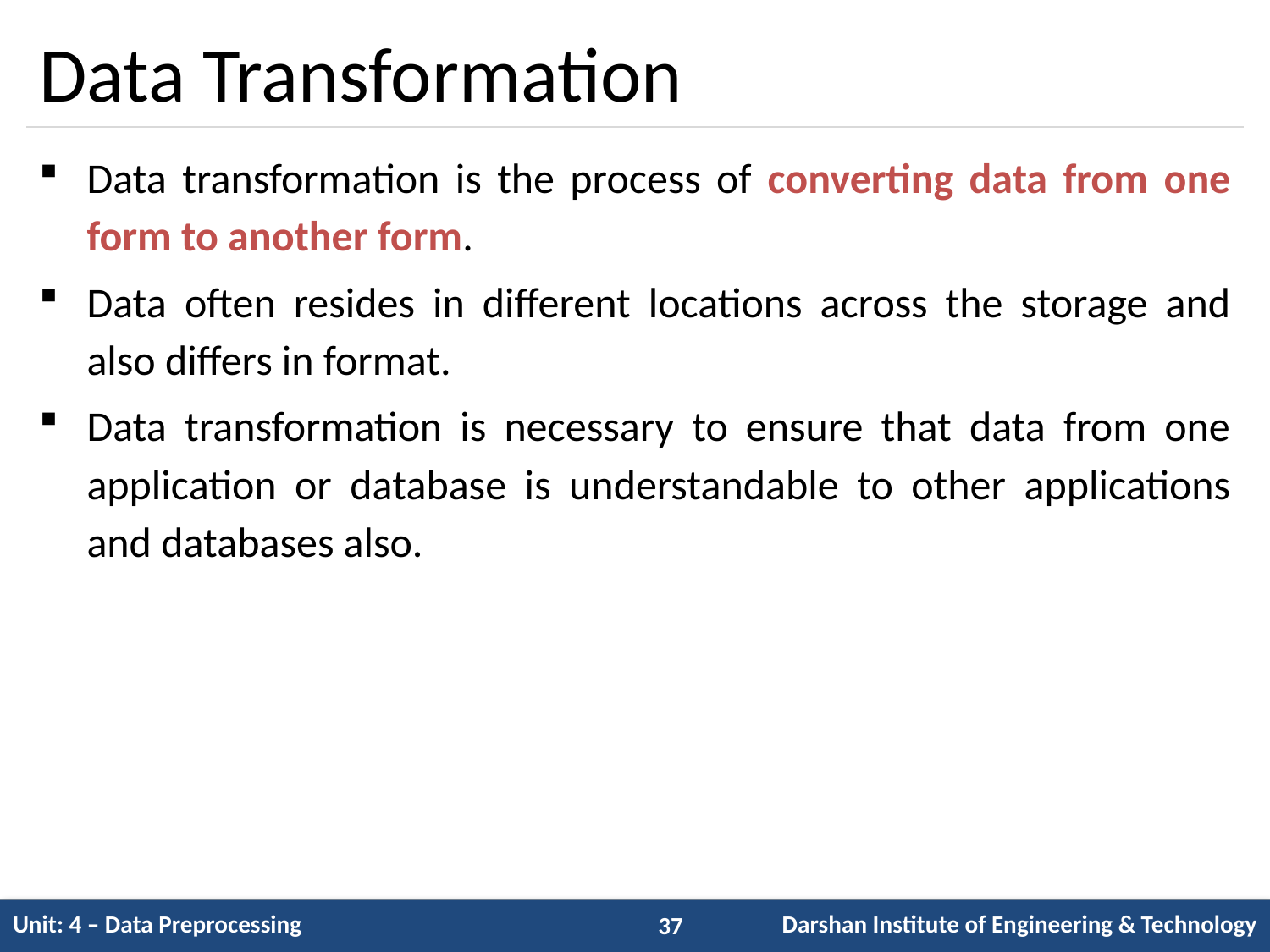

# Data Transformation
Data transformation is the process of converting data from one form to another form.
Data often resides in different locations across the storage and also differs in format.
Data transformation is necessary to ensure that data from one application or database is understandable to other applications and databases also.